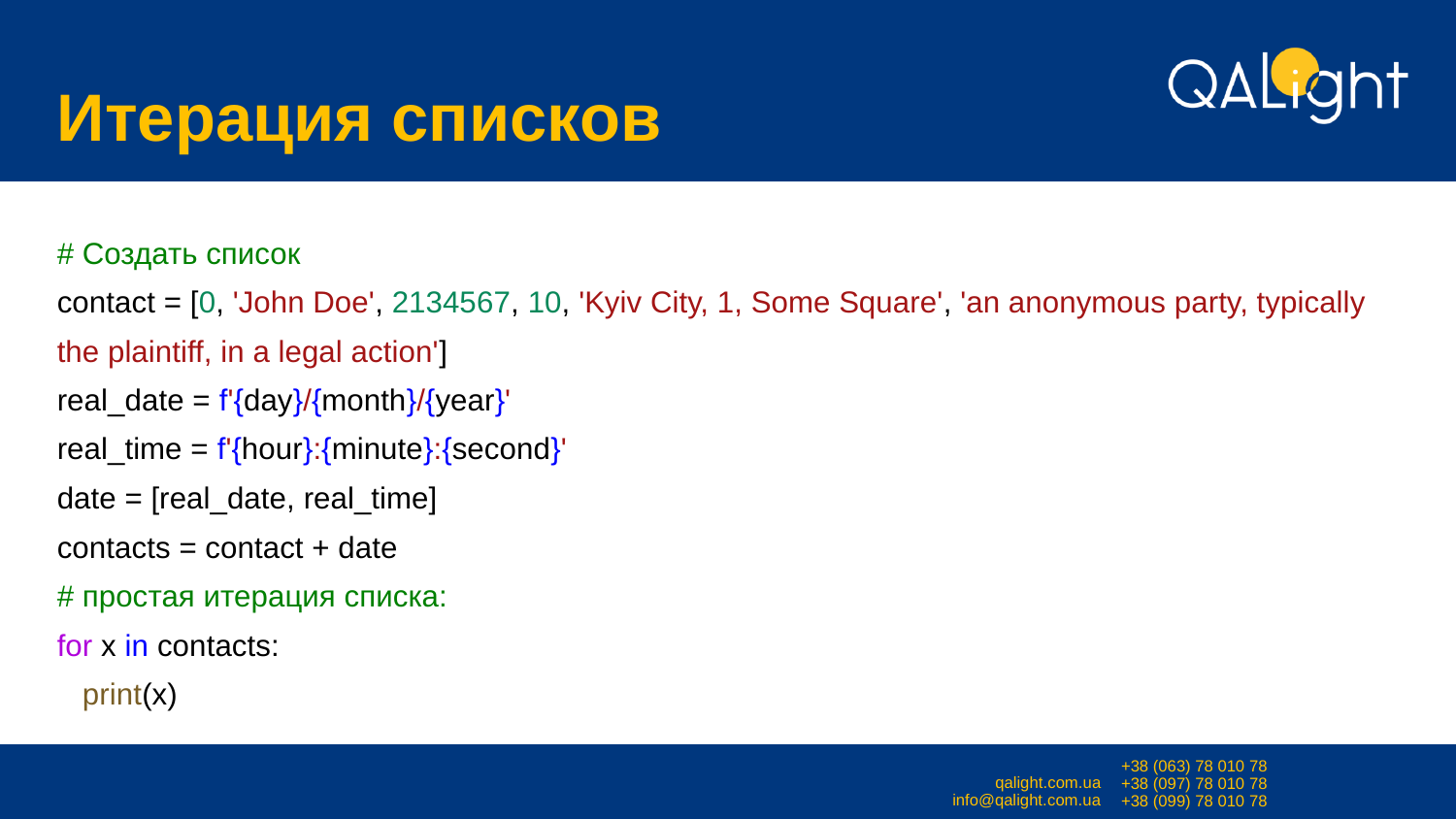

# Итерация списков
# Создать список
contact = [0, 'John Doe', 2134567, 10, 'Kyiv City, 1, Some Square', 'an anonymous party, typically the plaintiff, in a legal action']
real_date = f'{day}/{month}/{year}'
real_time = f'{hour}:{minute}:{second}'
date = [real_date, real_time]
contacts = contact + date
# простая итерация списка:
for x in contacts:
   print(x)